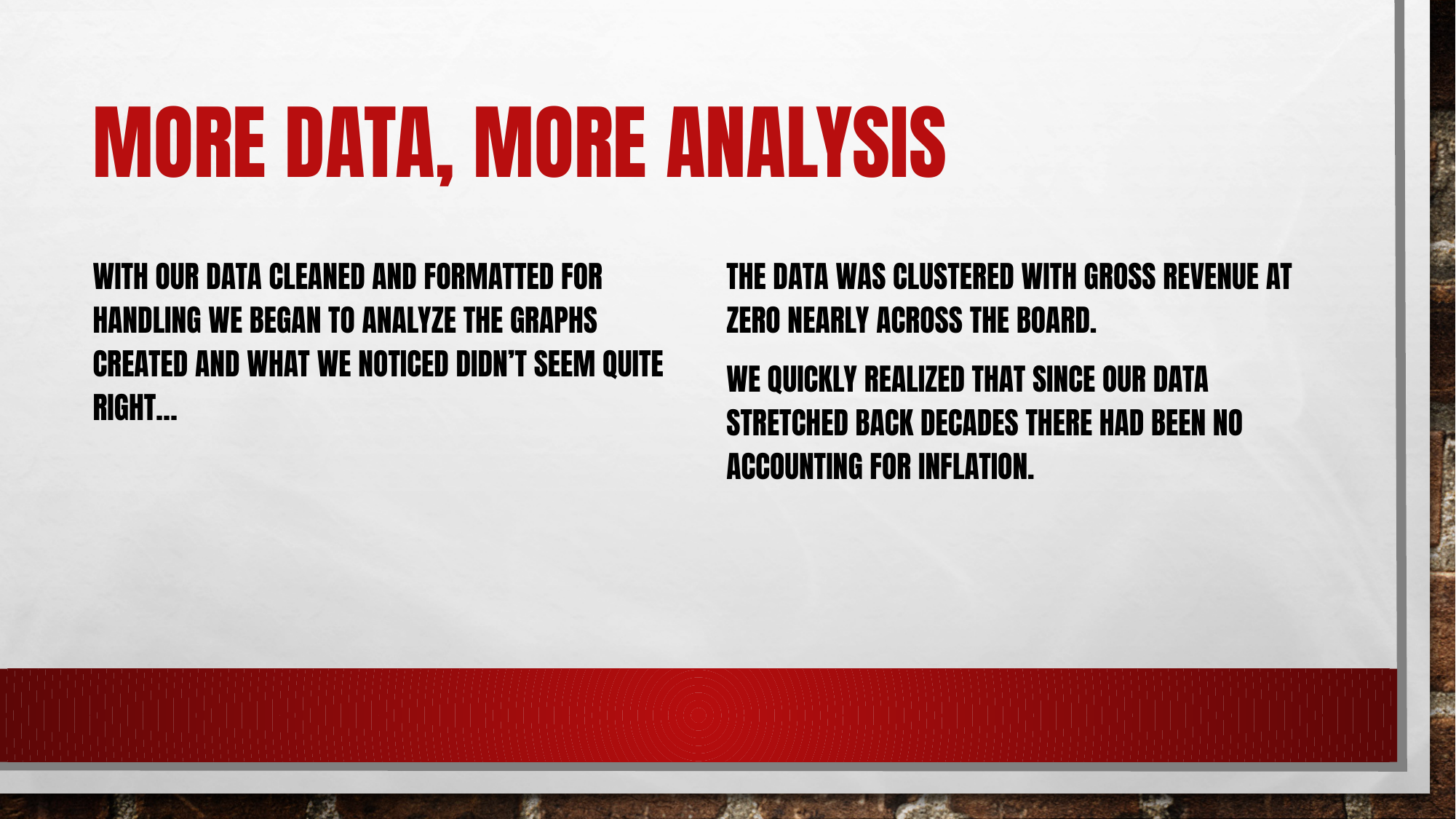

# More Data, More Analysis
With our Data cleaned and Formatted for handling we began to Analyze The graphs created and what we noticed didn’t seem quite right…
The data was clustered with Gross Revenue At Zero nearly across the Board.
WE quickly realized that since our data stretched back decades there had been no accounting for Inflation.